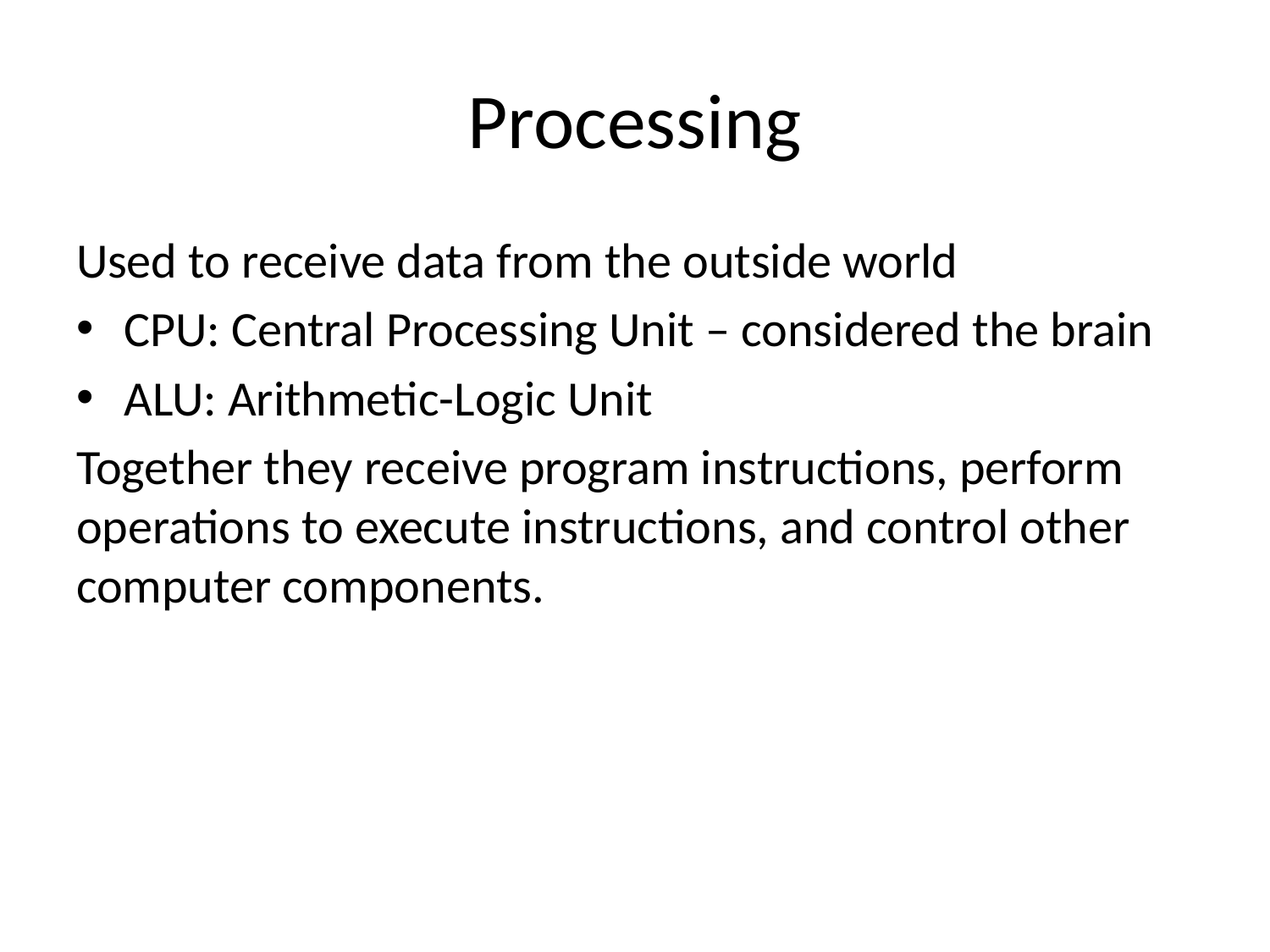

# Processing
Used to receive data from the outside world
CPU: Central Processing Unit – considered the brain
ALU: Arithmetic-Logic Unit
Together they receive program instructions, perform operations to execute instructions, and control other computer components.